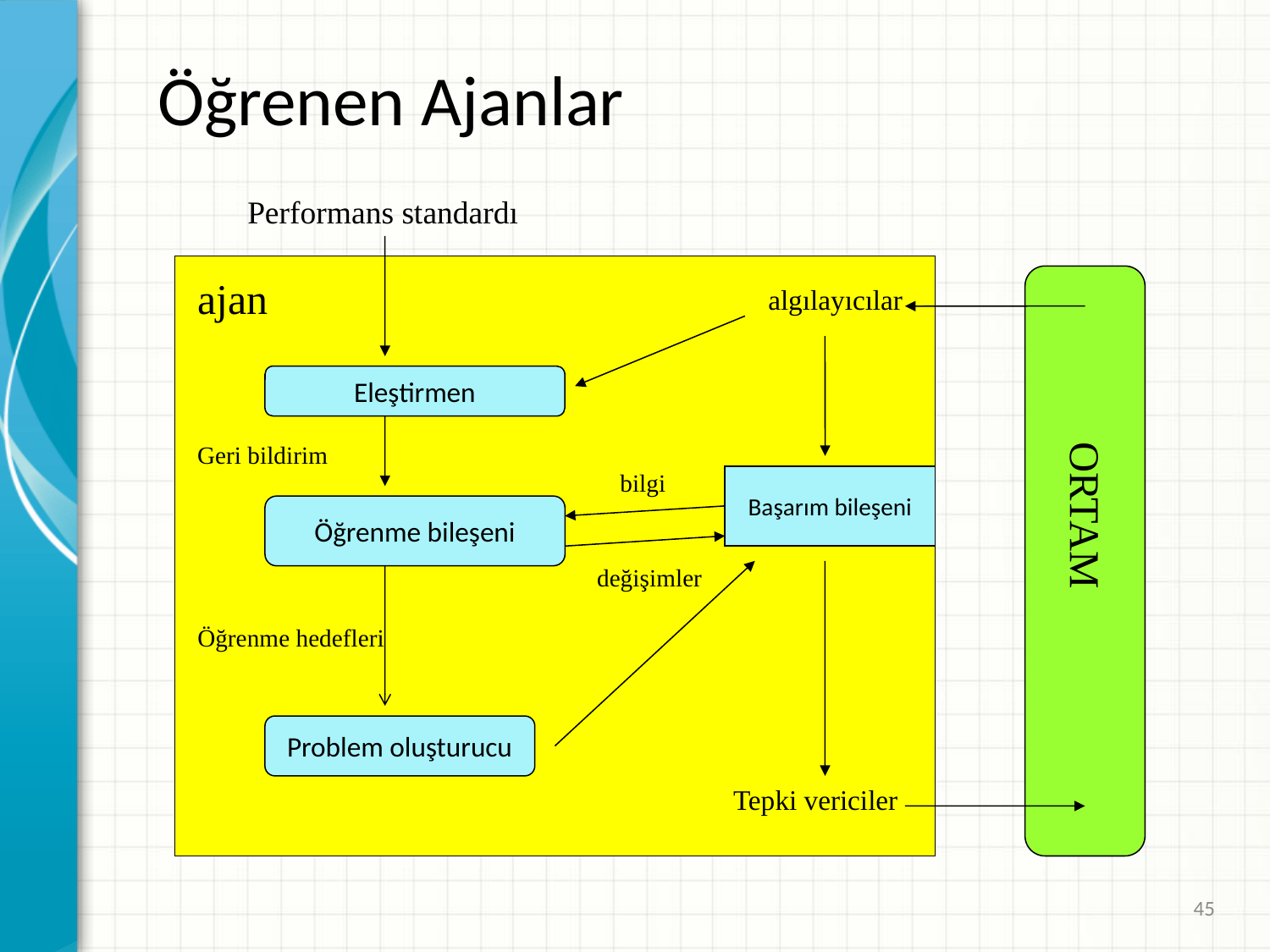

# Öğrenen Ajanlar
Performans standardı

ajan

algılayıcılar

Eleştirmen

Geri bildirim
bilgi
Başarım bileşeni
ORTAM
Öğrenme bileşeni

değişimler

Öğrenme hedefleri
Problem oluşturucu
Tepki vericiler

45